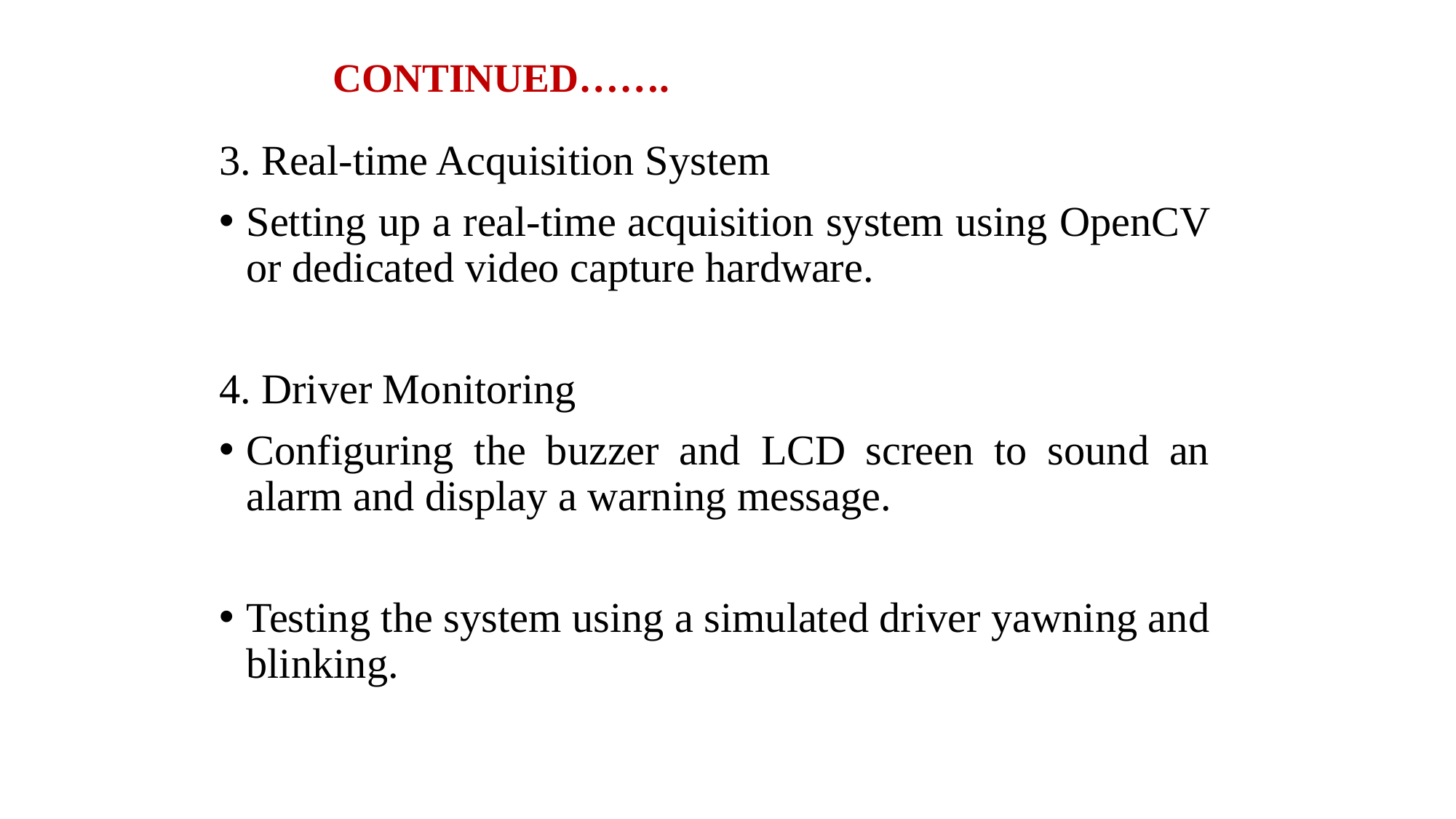

# CONTINUED…….
3. Real-time Acquisition System
Setting up a real-time acquisition system using OpenCV or dedicated video capture hardware.

4. Driver Monitoring
Configuring the buzzer and LCD screen to sound an alarm and display a warning message.

Testing the system using a simulated driver yawning and blinking.